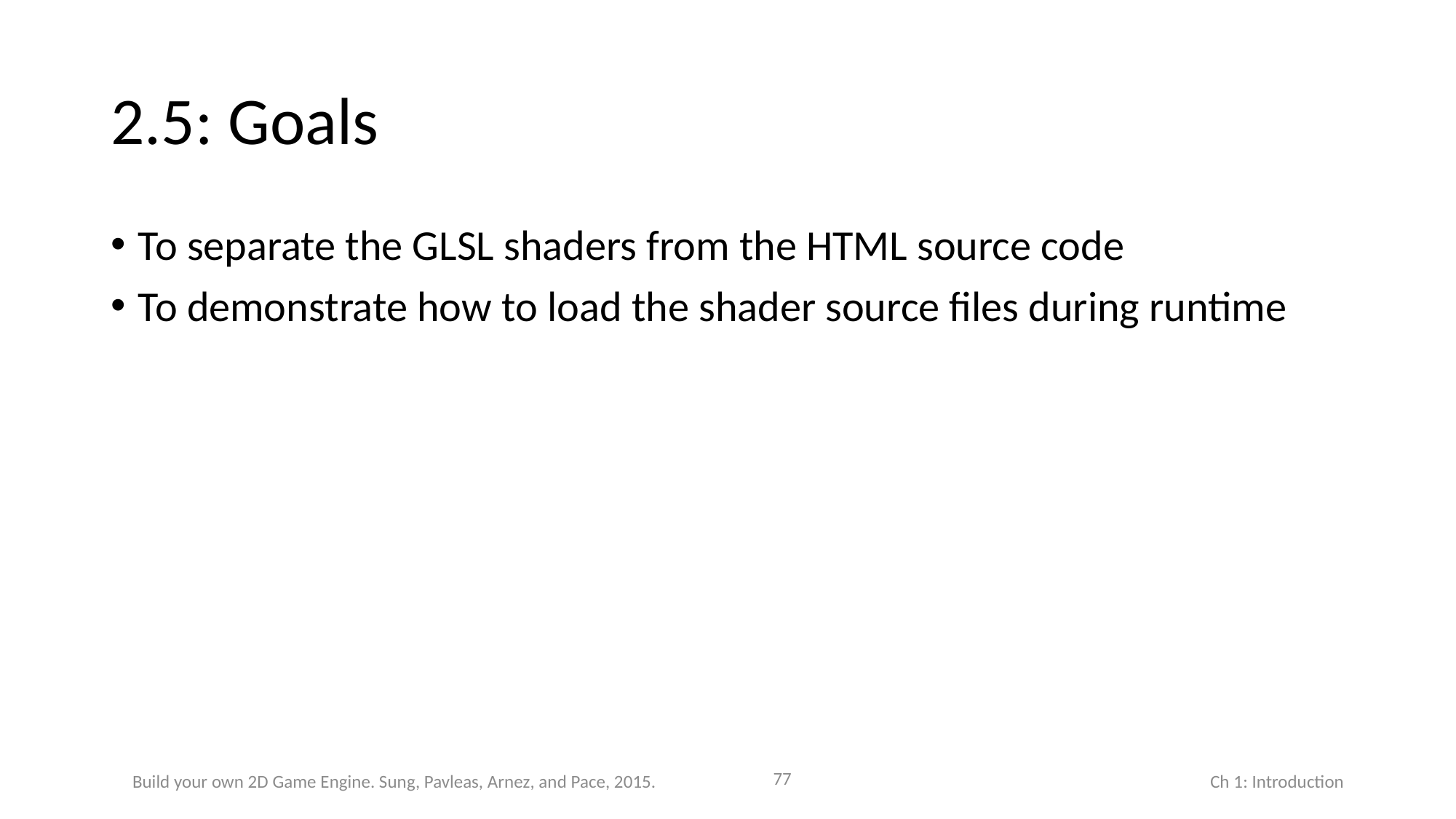

# 2.5: Goals
To separate the GLSL shaders from the HTML source code
To demonstrate how to load the shader source files during runtime